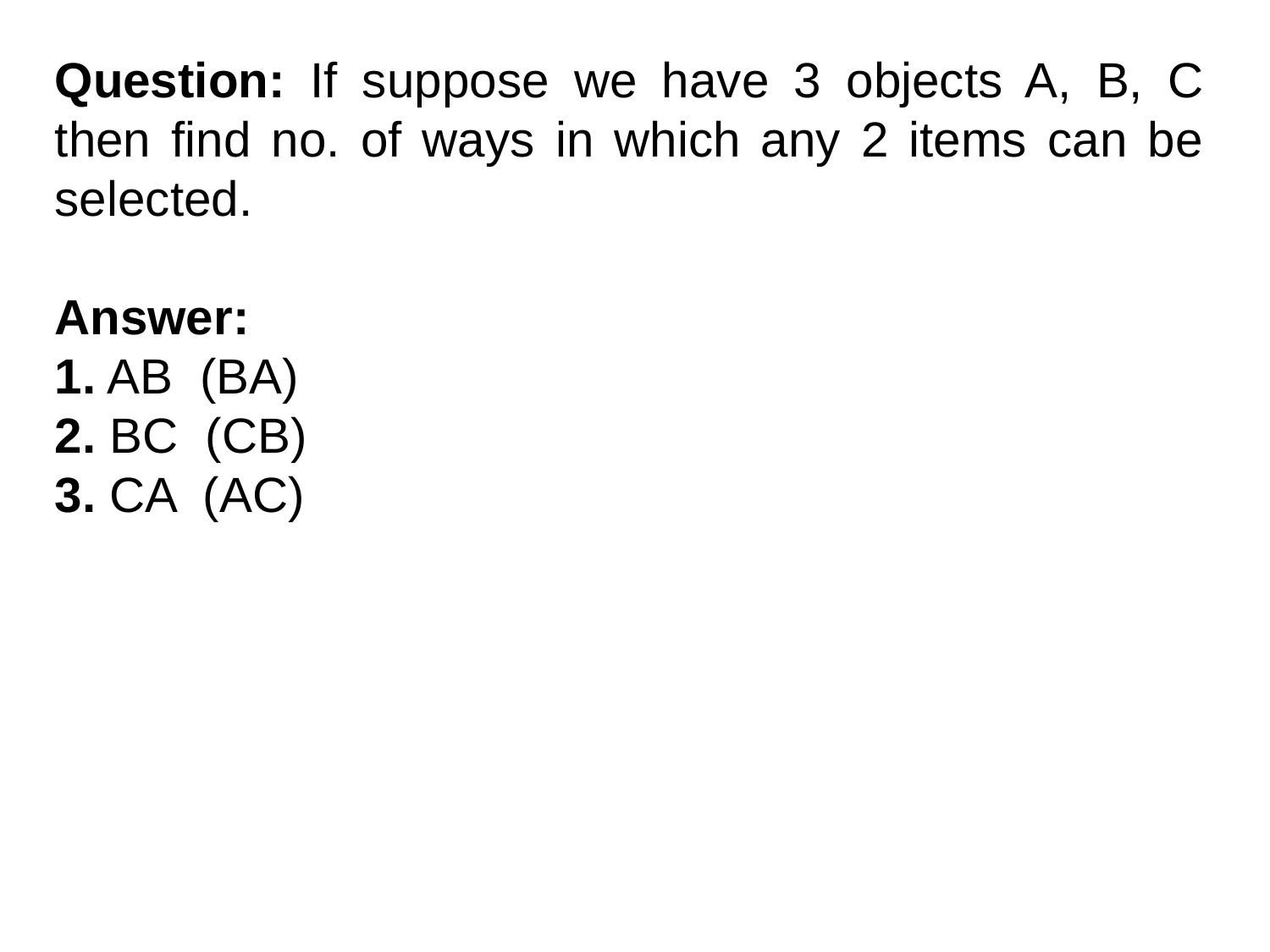

Question: If suppose we have 3 objects A, B, C then find no. of ways in which any 2 items can be selected.

Answer:
1. AB  (BA)
2. BC  (CB)
3. CA  (AC)